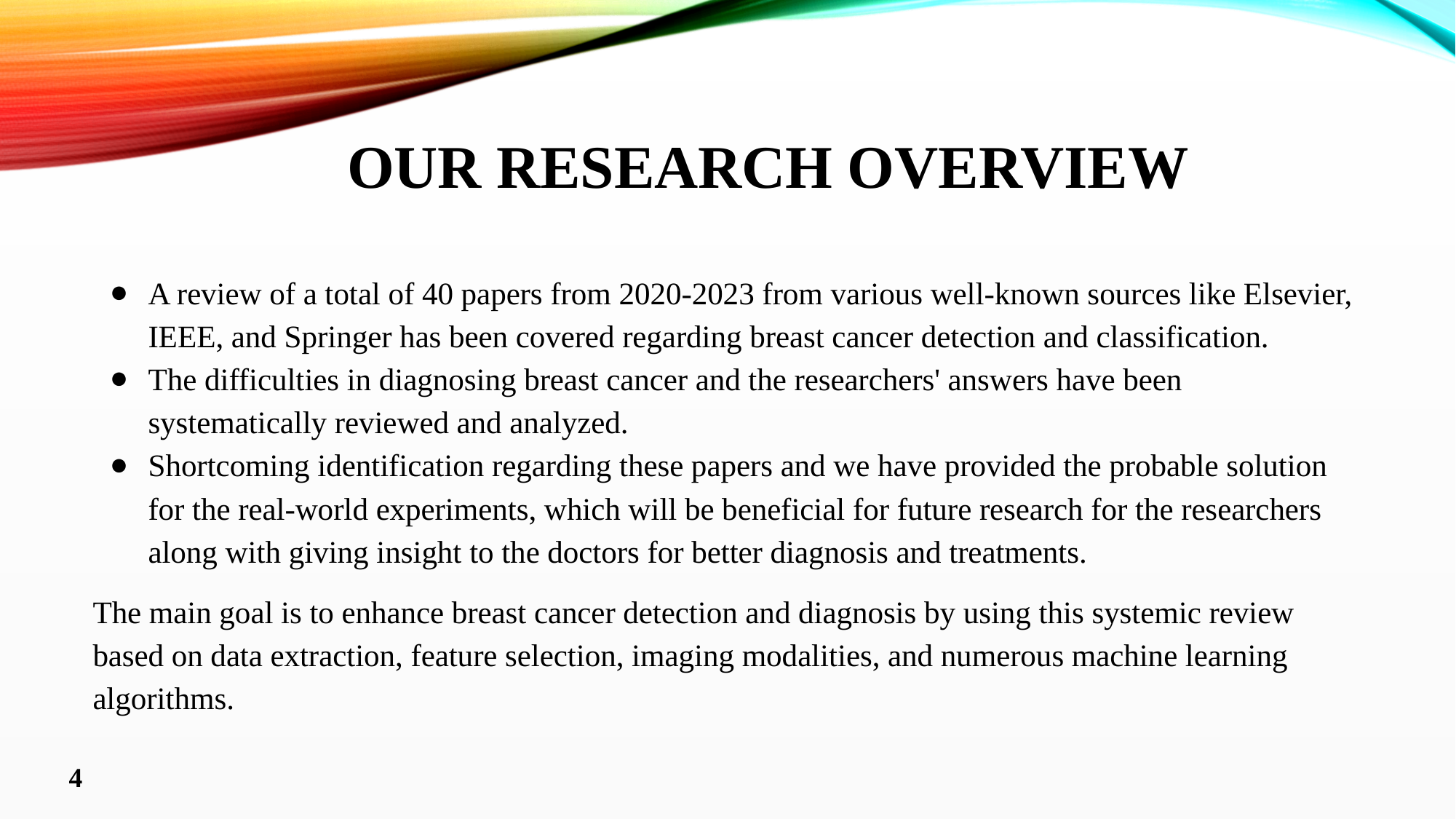

# Our Research Overview
A review of a total of 40 papers from 2020-2023 from various well-known sources like Elsevier, IEEE, and Springer has been covered regarding breast cancer detection and classification.
The difficulties in diagnosing breast cancer and the researchers' answers have been systematically reviewed and analyzed.
Shortcoming identification regarding these papers and we have provided the probable solution for the real-world experiments, which will be beneficial for future research for the researchers along with giving insight to the doctors for better diagnosis and treatments.
The main goal is to enhance breast cancer detection and diagnosis by using this systemic review based on data extraction, feature selection, imaging modalities, and numerous machine learning algorithms.
4